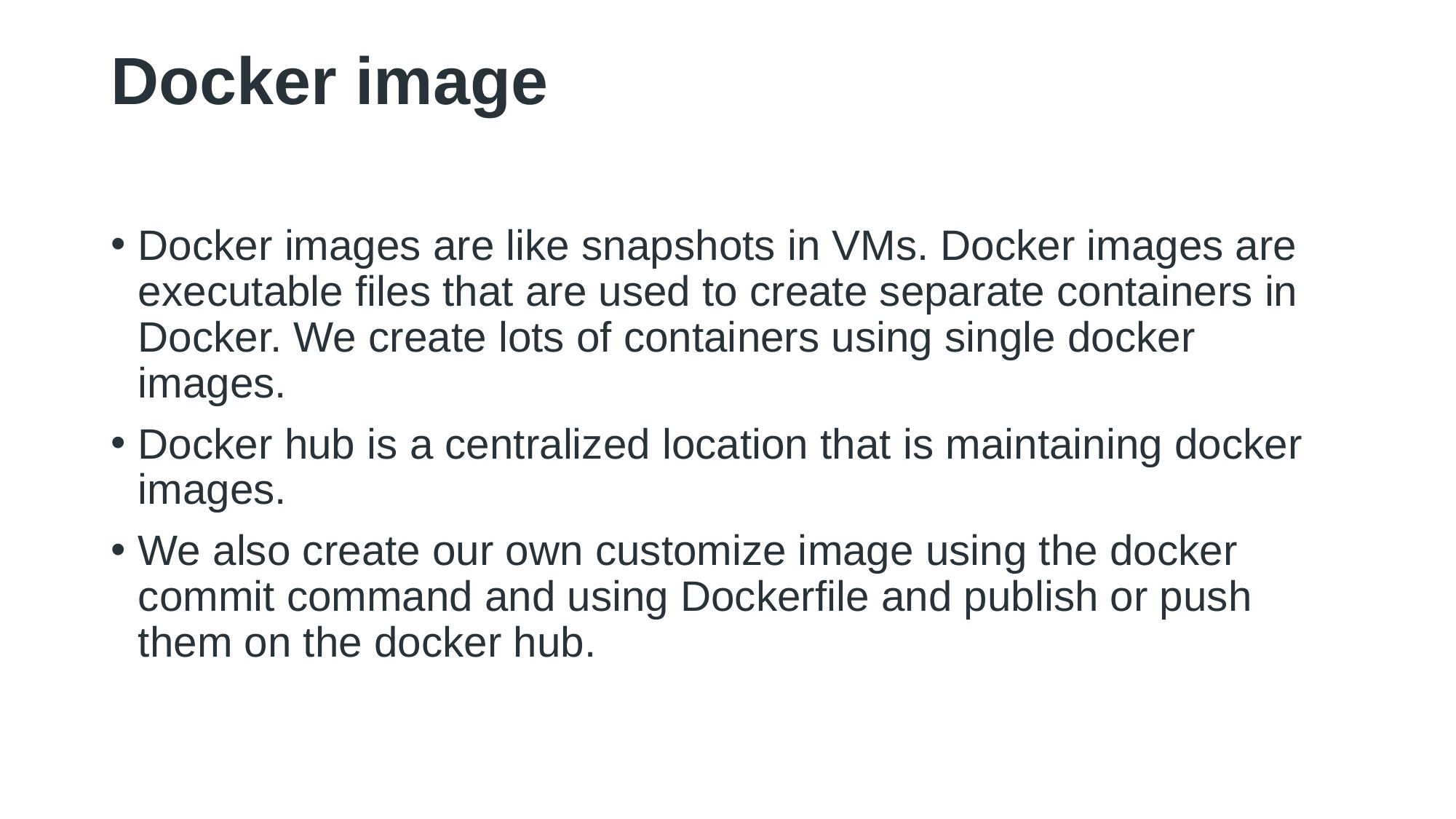

# Docker image
Docker images are like snapshots in VMs. Docker images are executable files that are used to create separate containers in Docker. We create lots of containers using single docker images.
Docker hub is a centralized location that is maintaining docker images.
We also create our own customize image using the docker commit command and using Dockerfile and publish or push them on the docker hub.